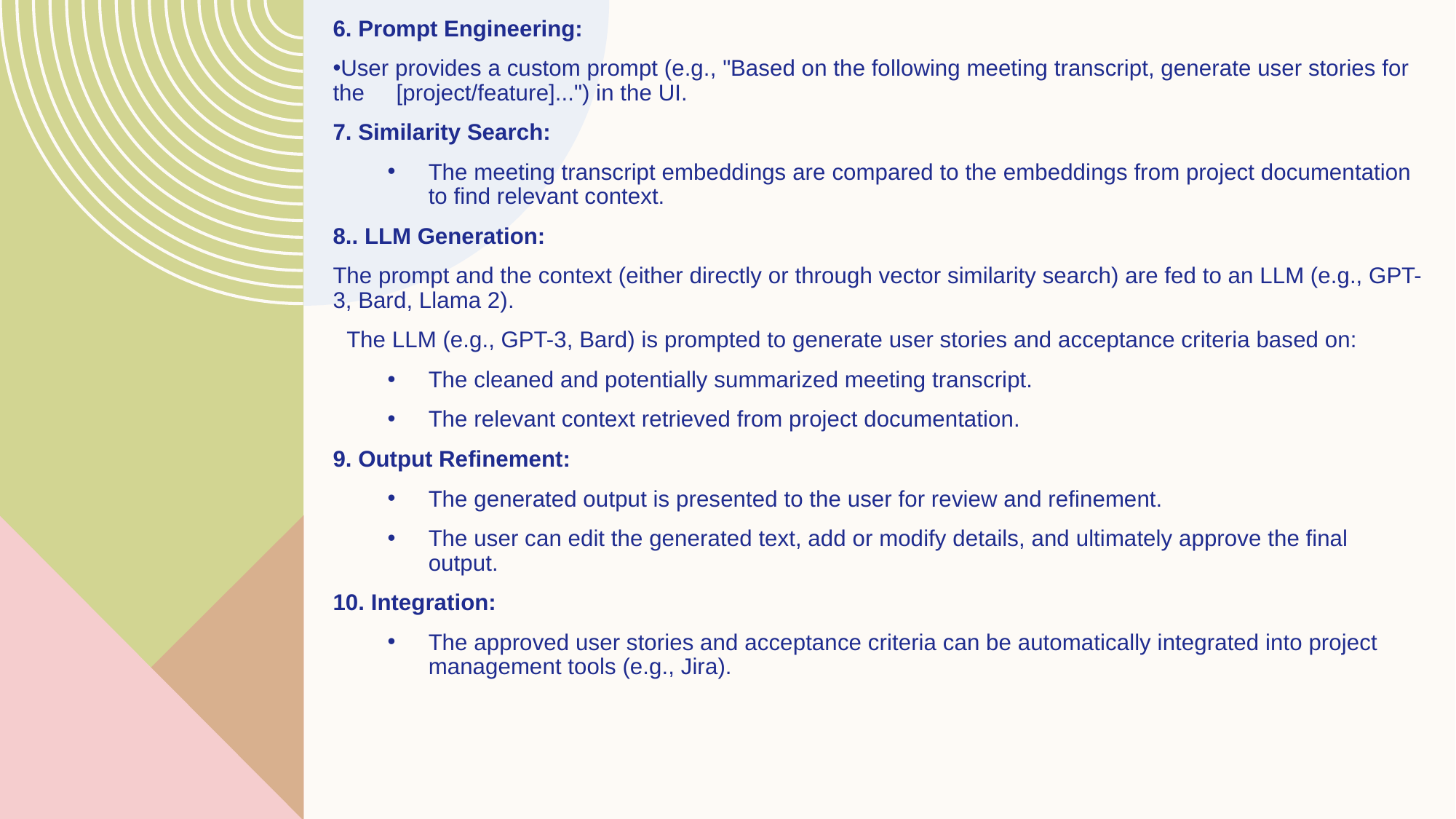

6. Prompt Engineering:
User provides a custom prompt (e.g., "Based on the following meeting transcript, generate user stories for the     [project/feature]...") in the UI.
7. Similarity Search:
The meeting transcript embeddings are compared to the embeddings from project documentation to find relevant context.
8.. LLM Generation:
The prompt and the context (either directly or through vector similarity search) are fed to an LLM (e.g., GPT-3, Bard, Llama 2).
The LLM (e.g., GPT-3, Bard) is prompted to generate user stories and acceptance criteria based on:
The cleaned and potentially summarized meeting transcript.
The relevant context retrieved from project documentation.
9. Output Refinement:
The generated output is presented to the user for review and refinement.
The user can edit the generated text, add or modify details, and ultimately approve the final output.
10. Integration:
The approved user stories and acceptance criteria can be automatically integrated into project management tools (e.g., Jira).